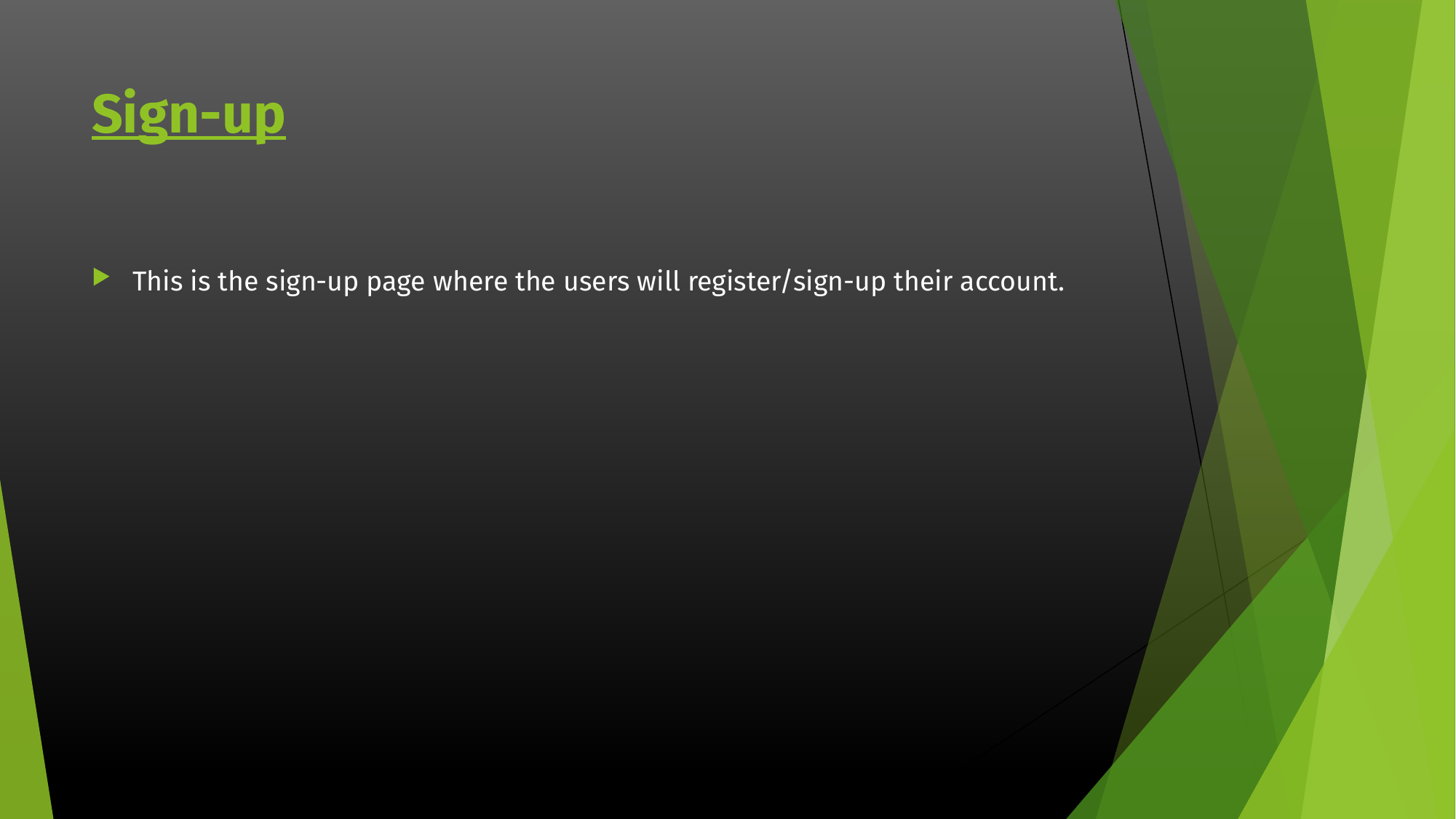

# Sign-up
This is the sign-up page where the users will register/sign-up their account.